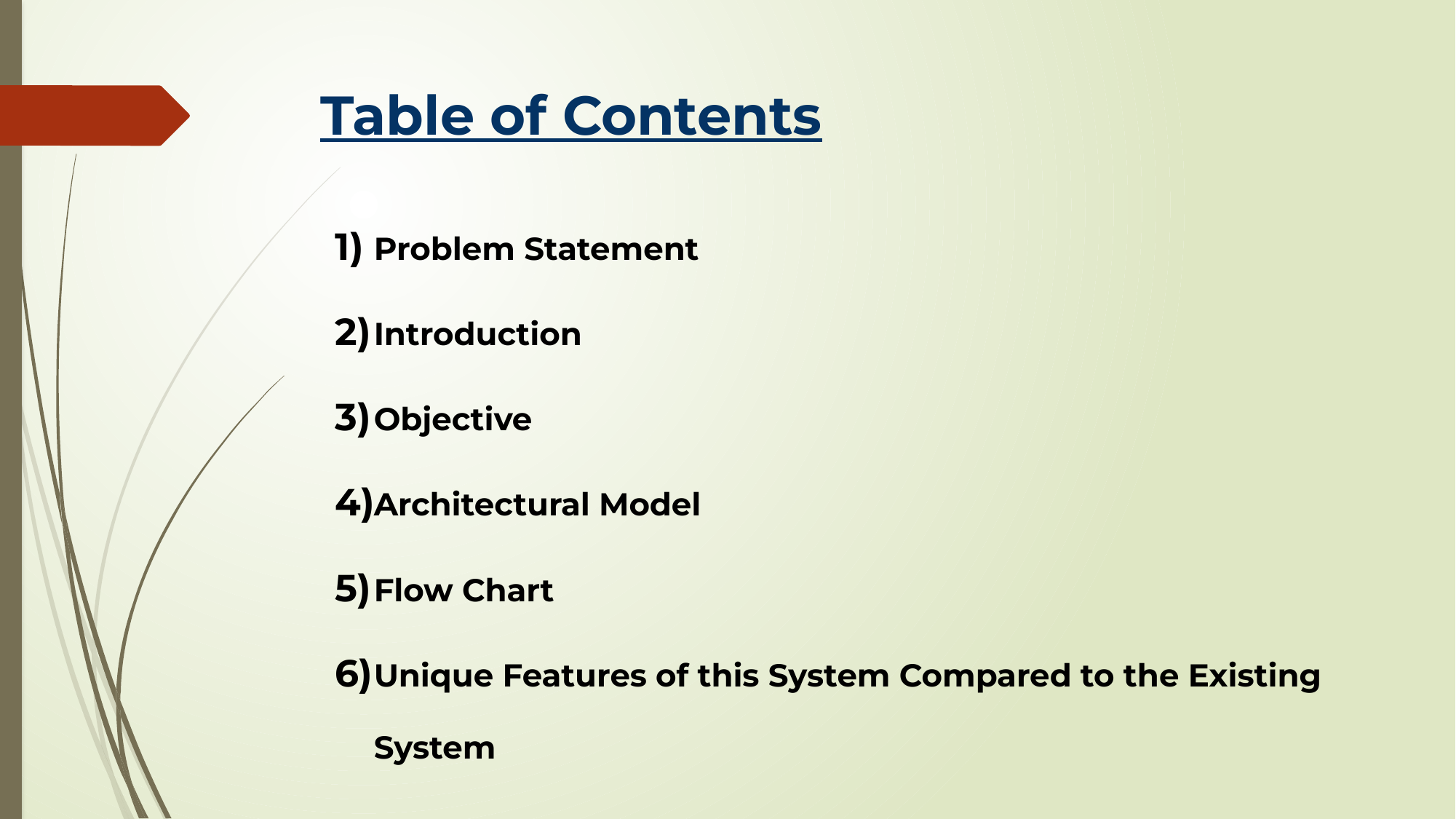

# Table of Contents
Problem Statement
Introduction
Objective
Architectural Model
Flow Chart
Unique Features of this System Compared to the Existing System